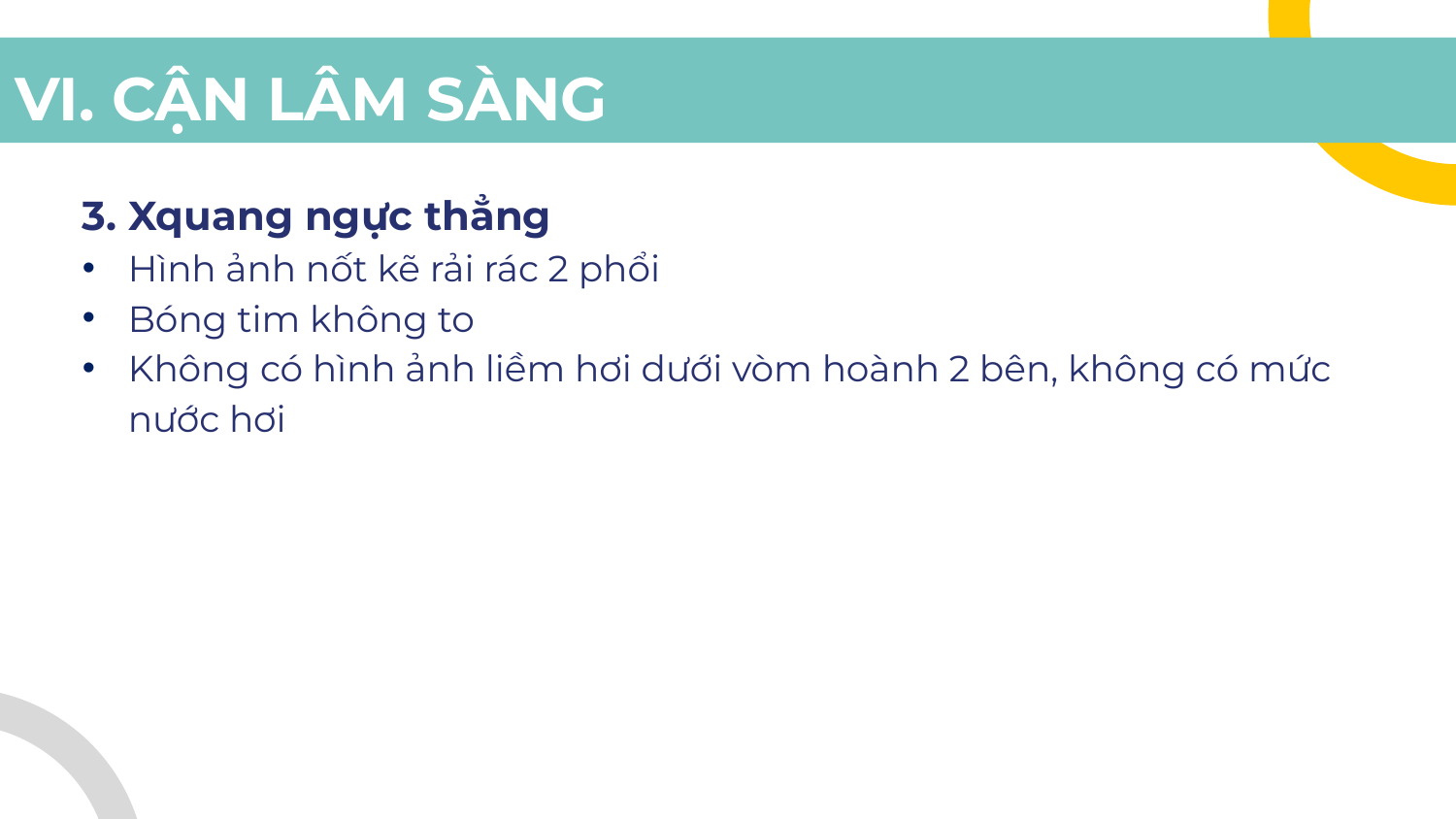

# VI. CẬN LÂM SÀNG
3. Xquang ngực thẳng
Hình ảnh nốt kẽ rải rác 2 phổi
Bóng tim không to
Không có hình ảnh liềm hơi dưới vòm hoành 2 bên, không có mức nước hơi